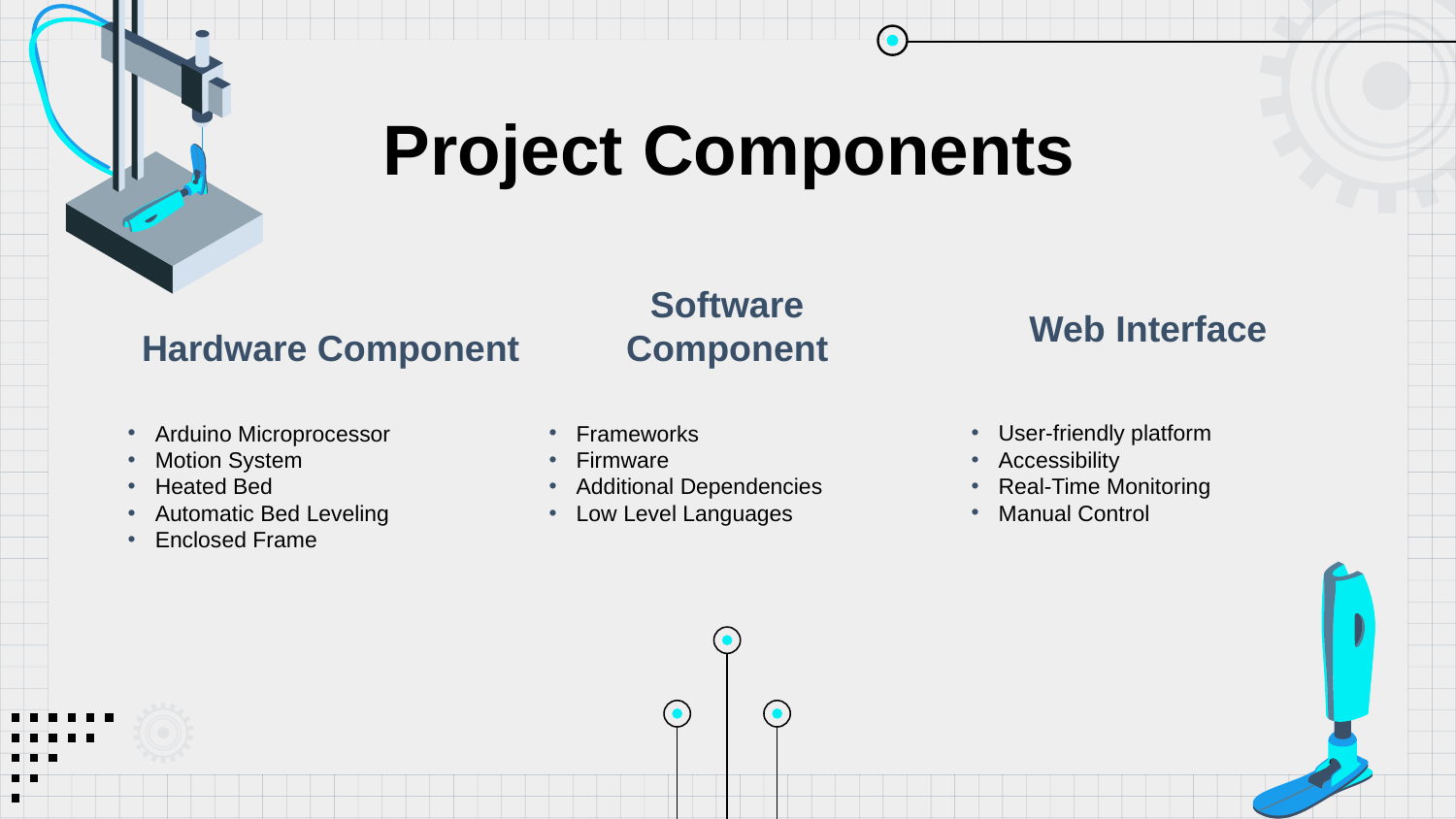

# Project Components
Web Interface
Hardware Component
Software Component
User-friendly platform
Accessibility
Real-Time Monitoring
Manual Control
Arduino Microprocessor
Motion System
Heated Bed
Automatic Bed Leveling
Enclosed Frame
Frameworks
Firmware
Additional Dependencies
Low Level Languages